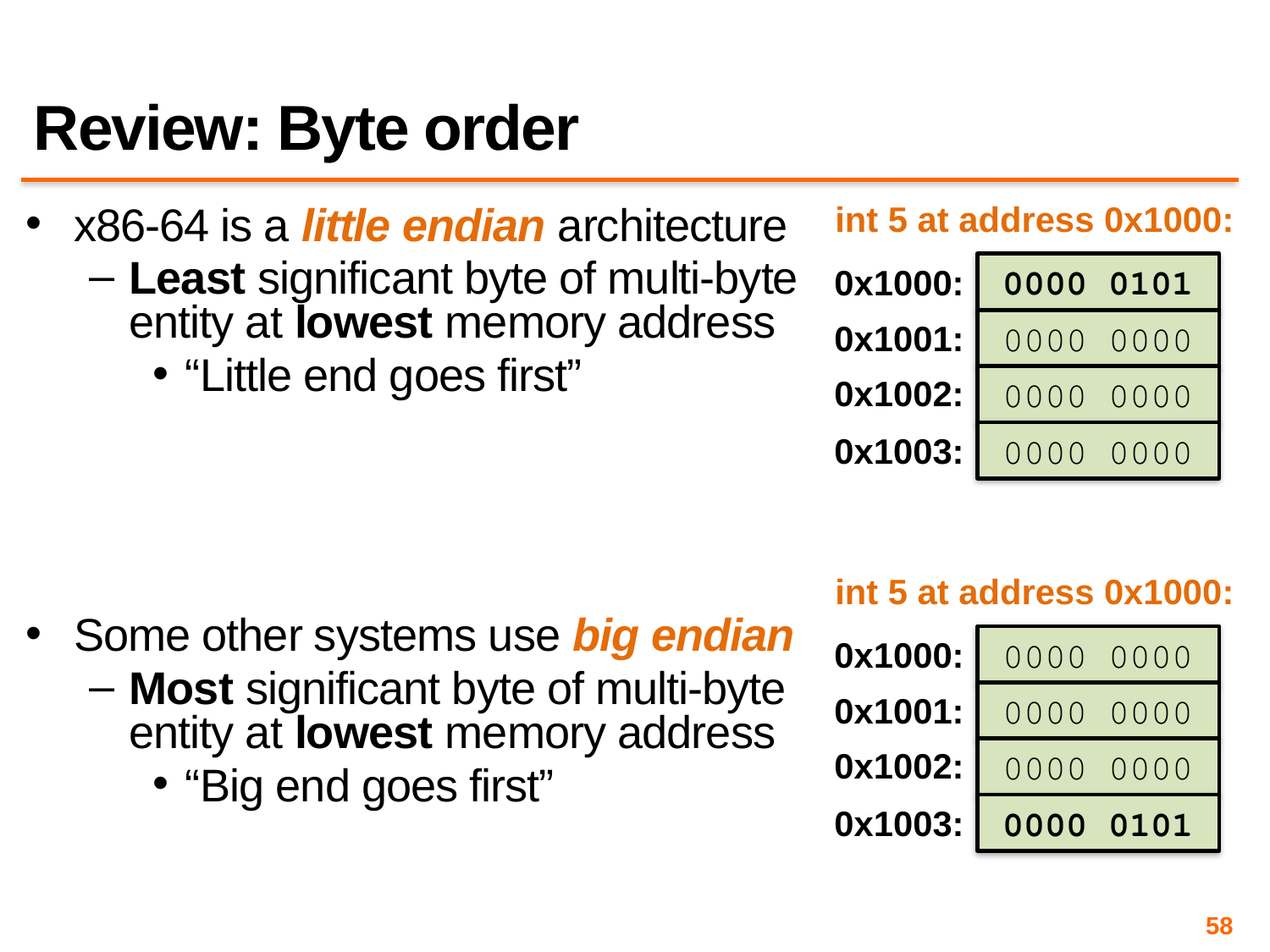

# Review: Byte order
int 5 at address 0x1000:
x86-64 is a little endian architecture
Least significant byte of multi-byte entity at lowest memory address
“Little end goes first”

Some other systems use big endian
Most significant byte of multi-byte entity at lowest memory address
“Big end goes first”
0000 0101
0x1000:
0x1001:
0000 0000
0x1002:
0000 0000
0000 0000
0x1003:
int 5 at address 0x1000:
0000 0000
0x1000:
0x1001:
0000 0000
0x1002:
0000 0000
0000 0101
0x1003:
58